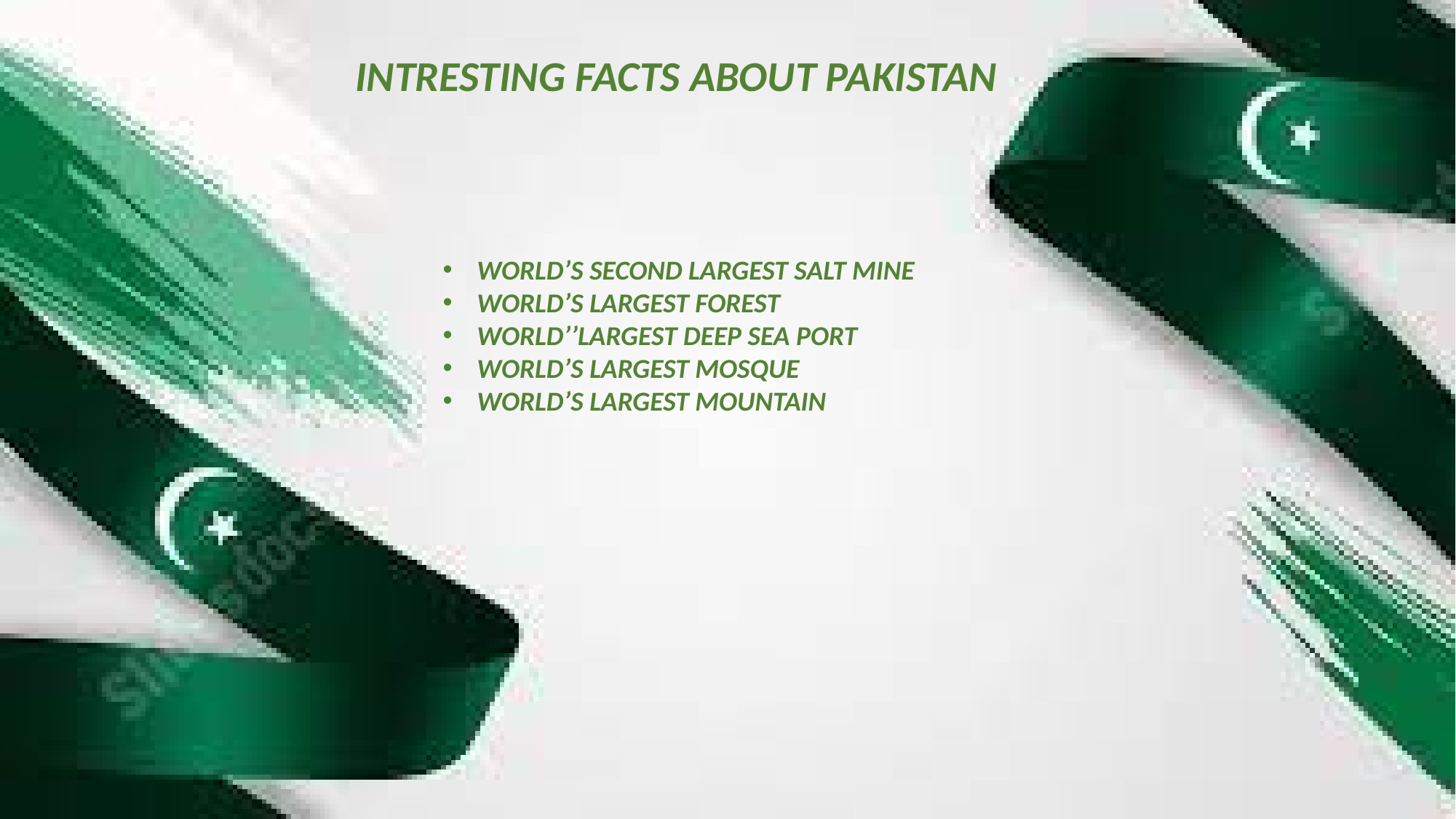

INTRESTING FACTS ABOUT PAKISTAN
WORLD’S SECOND LARGEST SALT MINE
WORLD’S LARGEST FOREST
WORLD’’LARGEST DEEP SEA PORT
WORLD’S LARGEST MOSQUE
WORLD’S LARGEST MOUNTAIN